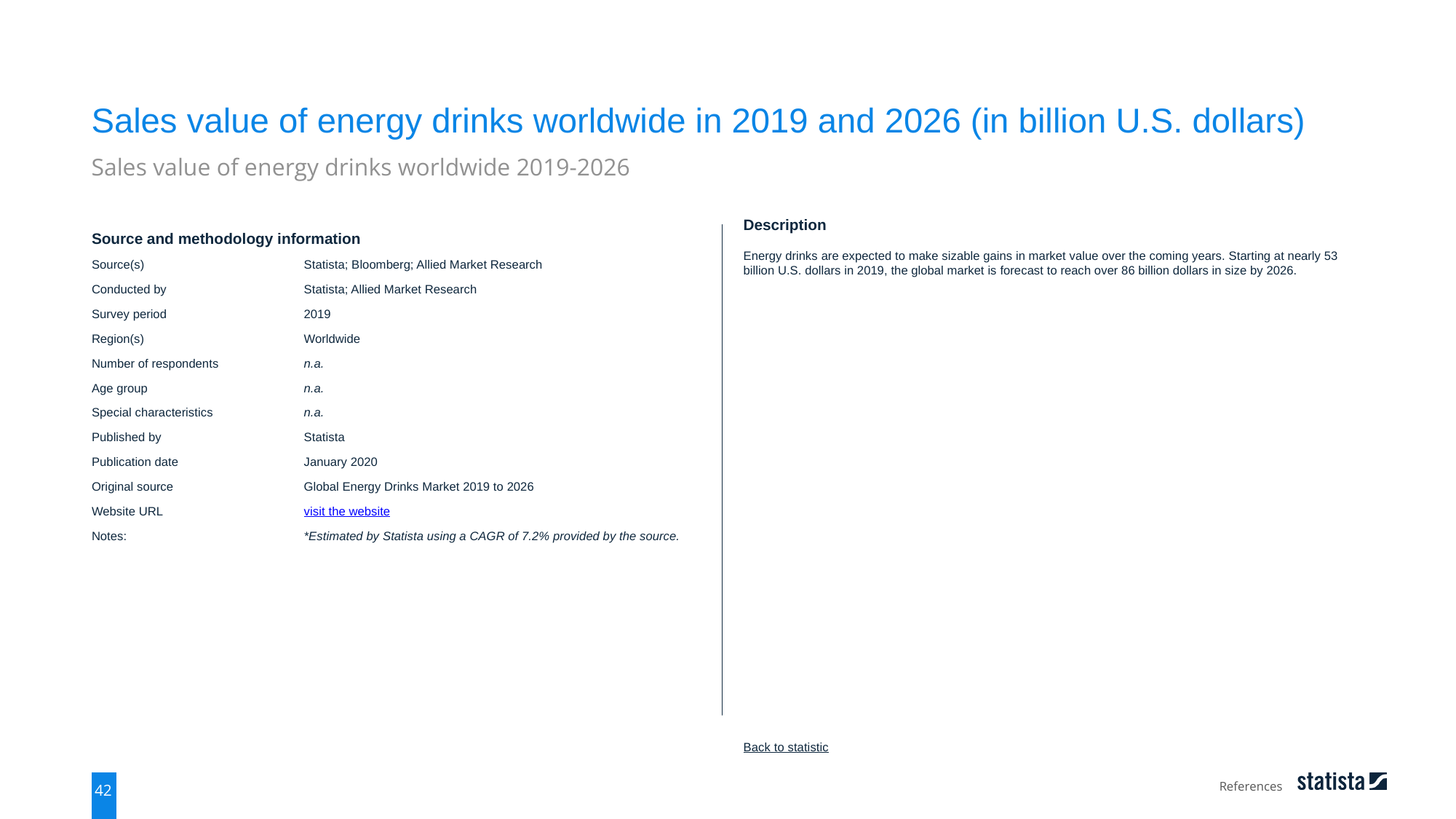

Sales value of energy drinks worldwide in 2019 and 2026 (in billion U.S. dollars)
Sales value of energy drinks worldwide 2019-2026
| Source and methodology information |  |
| --- | --- |
| Source(s) | Statista; Bloomberg; Allied Market Research |
| Conducted by | Statista; Allied Market Research |
| Survey period | 2019 |
| Region(s) | Worldwide |
| Number of respondents | n.a. |
| Age group | n.a. |
| Special characteristics | n.a. |
| Published by | Statista |
| Publication date | January 2020 |
| Original source | Global Energy Drinks Market 2019 to 2026 |
| Website URL | visit the website |
| Notes: | \*Estimated by Statista using a CAGR of 7.2% provided by the source. |

Description

Energy drinks are expected to make sizable gains in market value over the coming years. Starting at nearly 53 billion U.S. dollars in 2019, the global market is forecast to reach over 86 billion dollars in size by 2026.
Back to statistic
References

42